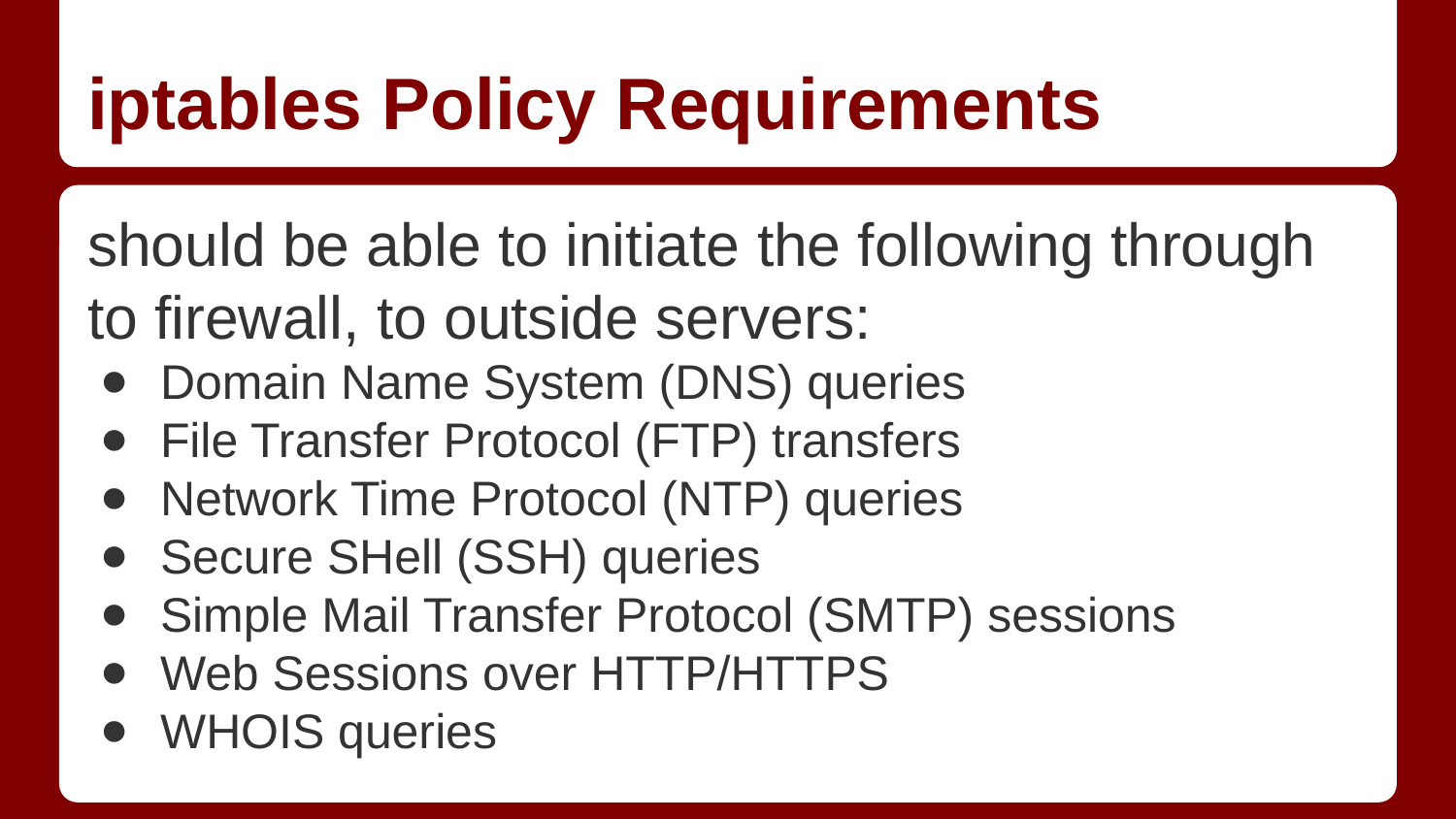

# iptables Policy Requirements
should be able to initiate the following through to firewall, to outside servers:
Domain Name System (DNS) queries
File Transfer Protocol (FTP) transfers
Network Time Protocol (NTP) queries
Secure SHell (SSH) queries
Simple Mail Transfer Protocol (SMTP) sessions
Web Sessions over HTTP/HTTPS
WHOIS queries